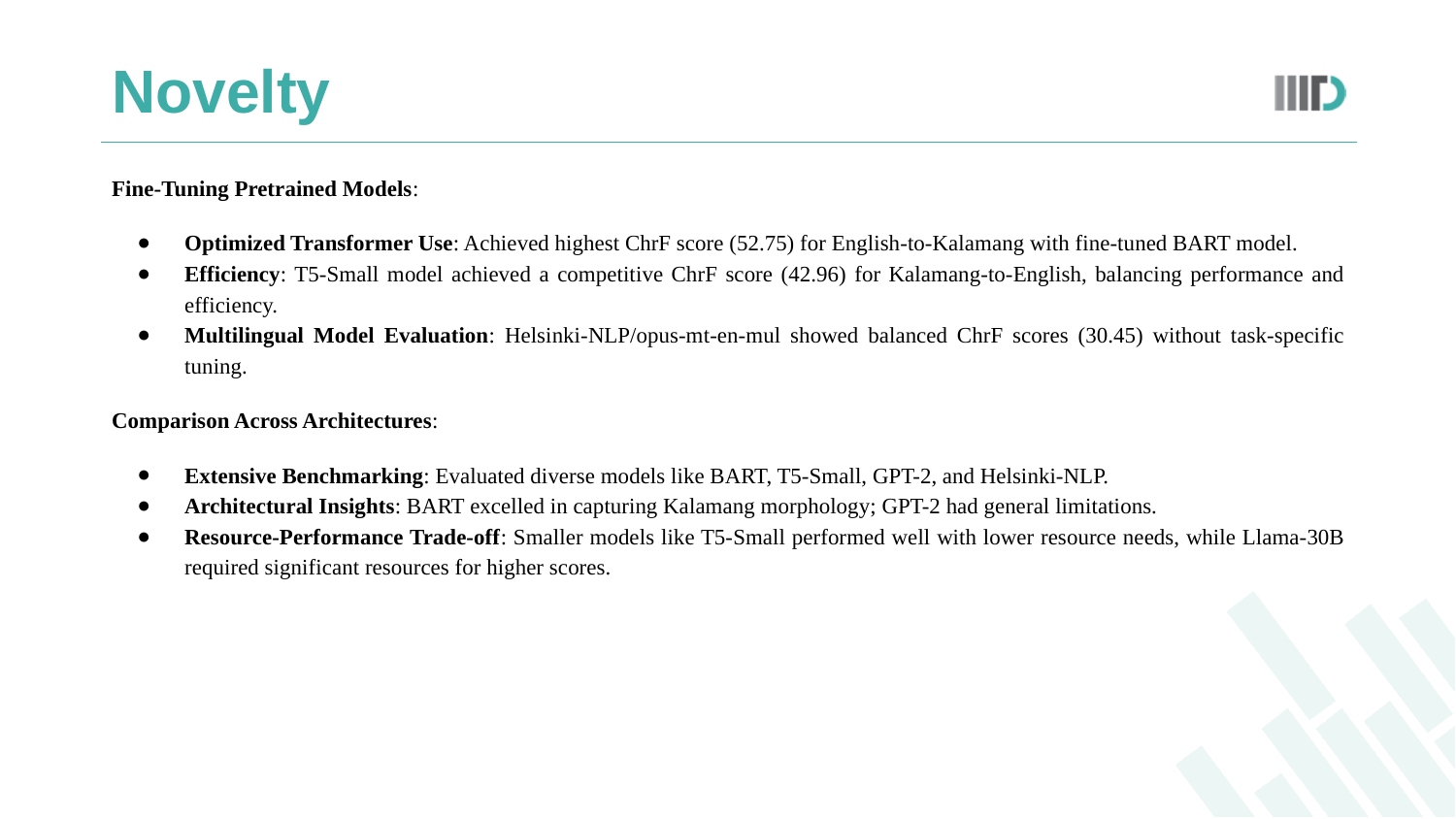

# Novelty
Fine-Tuning Pretrained Models:
Optimized Transformer Use: Achieved highest ChrF score (52.75) for English-to-Kalamang with fine-tuned BART model.
Efficiency: T5-Small model achieved a competitive ChrF score (42.96) for Kalamang-to-English, balancing performance and efficiency.
Multilingual Model Evaluation: Helsinki-NLP/opus-mt-en-mul showed balanced ChrF scores (30.45) without task-specific tuning.
Comparison Across Architectures:
Extensive Benchmarking: Evaluated diverse models like BART, T5-Small, GPT-2, and Helsinki-NLP.
Architectural Insights: BART excelled in capturing Kalamang morphology; GPT-2 had general limitations.
Resource-Performance Trade-off: Smaller models like T5-Small performed well with lower resource needs, while Llama-30B required significant resources for higher scores.